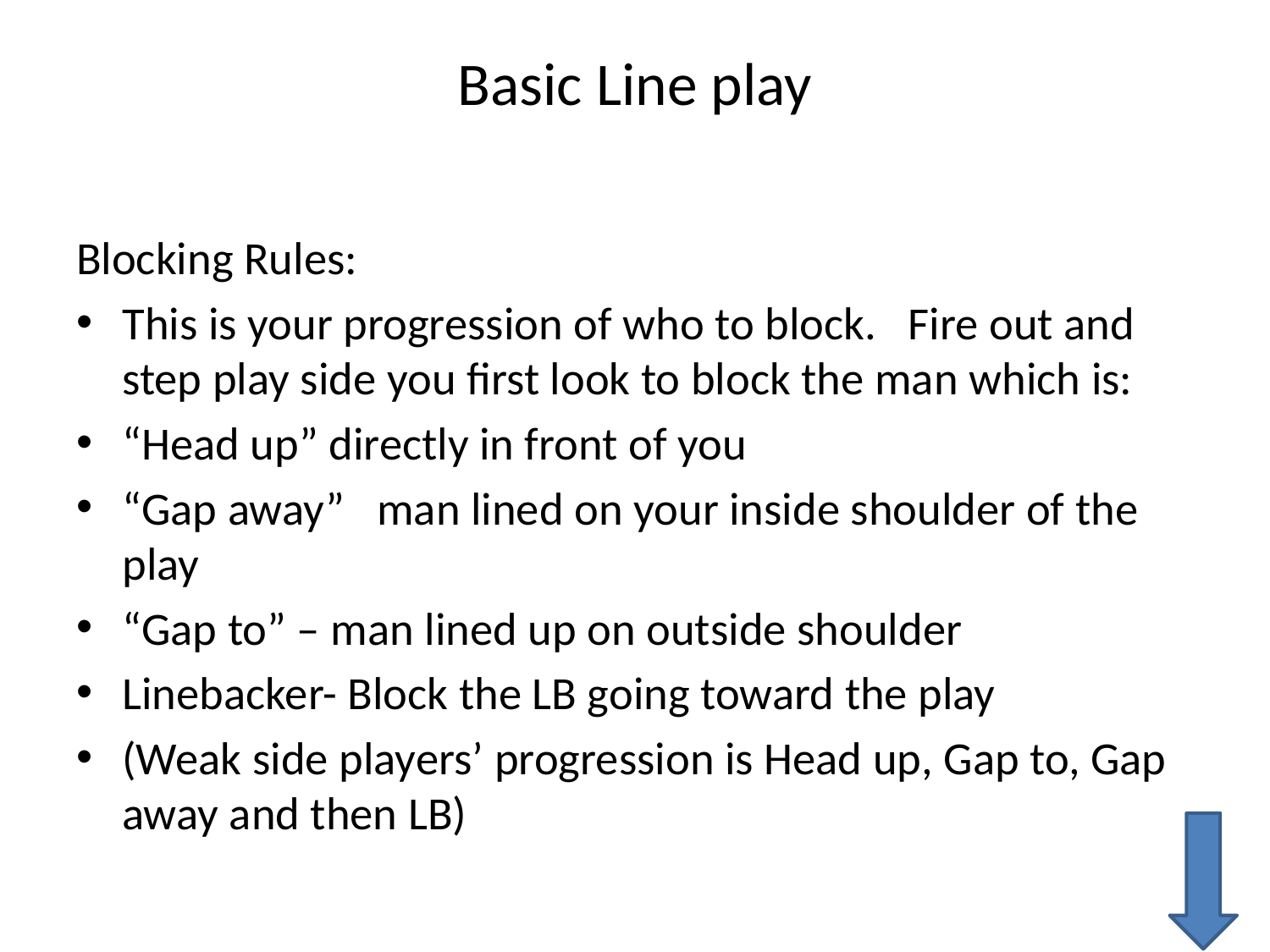

# Basic Line play
Blocking Rules:
This is your progression of who to block.   Fire out and step play side you first look to block the man which is:
“Head up” directly in front of you
“Gap away”   man lined on your inside shoulder of the play
“Gap to” – man lined up on outside shoulder
Linebacker- Block the LB going toward the play
(Weak side players’ progression is Head up, Gap to, Gap away and then LB)